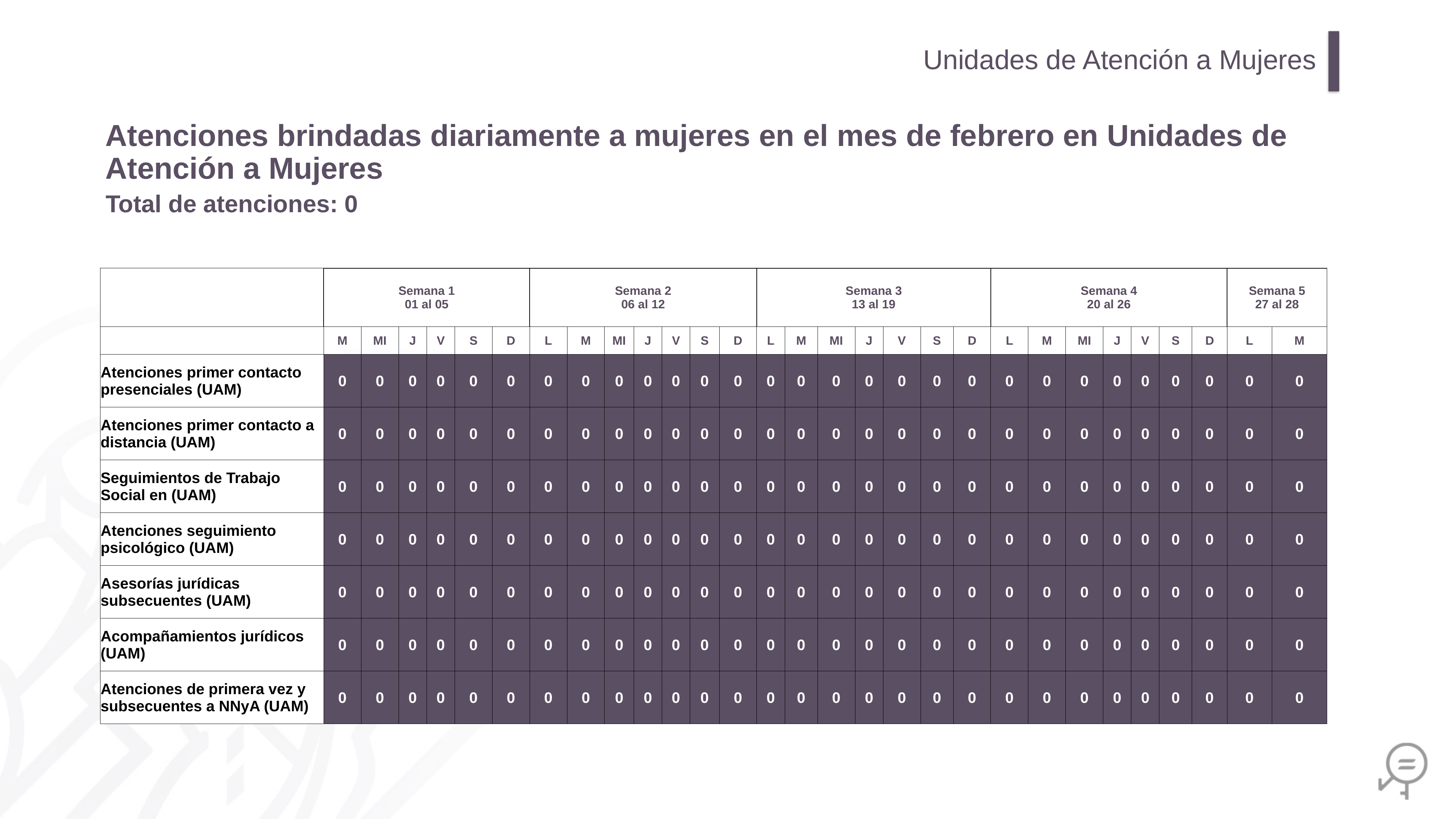

Unidades de Atención a Mujeres
Atenciones brindadas diariamente a mujeres en el mes de febrero en Unidades de Atención a Mujeres
Total de atenciones: 0
|  | Semana 1 01 al 05 |  |  |  |  |  | Semana 2 06 al 12 |  |  |  |  |  |  | Semana 3 13 al 19 |  |  |  |  |  |  | Semana 4 20 al 26 |  |  |  |  |  |  | Semana 5 27 al 28 |  |
| --- | --- | --- | --- | --- | --- | --- | --- | --- | --- | --- | --- | --- | --- | --- | --- | --- | --- | --- | --- | --- | --- | --- | --- | --- | --- | --- | --- | --- | --- |
|  | M | MI | J | V | S | D | L | M | MI | J | V | S | D | L | M | MI | J | V | S | D | L | M | MI | J | V | S | D | L | M |
| Atenciones primer contacto presenciales (UAM) | 0 | 0 | 0 | 0 | 0 | 0 | 0 | 0 | 0 | 0 | 0 | 0 | 0 | 0 | 0 | 0 | 0 | 0 | 0 | 0 | 0 | 0 | 0 | 0 | 0 | 0 | 0 | 0 | 0 |
| Atenciones primer contacto a distancia (UAM) | 0 | 0 | 0 | 0 | 0 | 0 | 0 | 0 | 0 | 0 | 0 | 0 | 0 | 0 | 0 | 0 | 0 | 0 | 0 | 0 | 0 | 0 | 0 | 0 | 0 | 0 | 0 | 0 | 0 |
| Seguimientos de Trabajo Social en (UAM) | 0 | 0 | 0 | 0 | 0 | 0 | 0 | 0 | 0 | 0 | 0 | 0 | 0 | 0 | 0 | 0 | 0 | 0 | 0 | 0 | 0 | 0 | 0 | 0 | 0 | 0 | 0 | 0 | 0 |
| Atenciones seguimiento psicológico (UAM) | 0 | 0 | 0 | 0 | 0 | 0 | 0 | 0 | 0 | 0 | 0 | 0 | 0 | 0 | 0 | 0 | 0 | 0 | 0 | 0 | 0 | 0 | 0 | 0 | 0 | 0 | 0 | 0 | 0 |
| Asesorías jurídicas subsecuentes (UAM) | 0 | 0 | 0 | 0 | 0 | 0 | 0 | 0 | 0 | 0 | 0 | 0 | 0 | 0 | 0 | 0 | 0 | 0 | 0 | 0 | 0 | 0 | 0 | 0 | 0 | 0 | 0 | 0 | 0 |
| Acompañamientos jurídicos (UAM) | 0 | 0 | 0 | 0 | 0 | 0 | 0 | 0 | 0 | 0 | 0 | 0 | 0 | 0 | 0 | 0 | 0 | 0 | 0 | 0 | 0 | 0 | 0 | 0 | 0 | 0 | 0 | 0 | 0 |
| Atenciones de primera vez y subsecuentes a NNyA (UAM) | 0 | 0 | 0 | 0 | 0 | 0 | 0 | 0 | 0 | 0 | 0 | 0 | 0 | 0 | 0 | 0 | 0 | 0 | 0 | 0 | 0 | 0 | 0 | 0 | 0 | 0 | 0 | 0 | 0 |